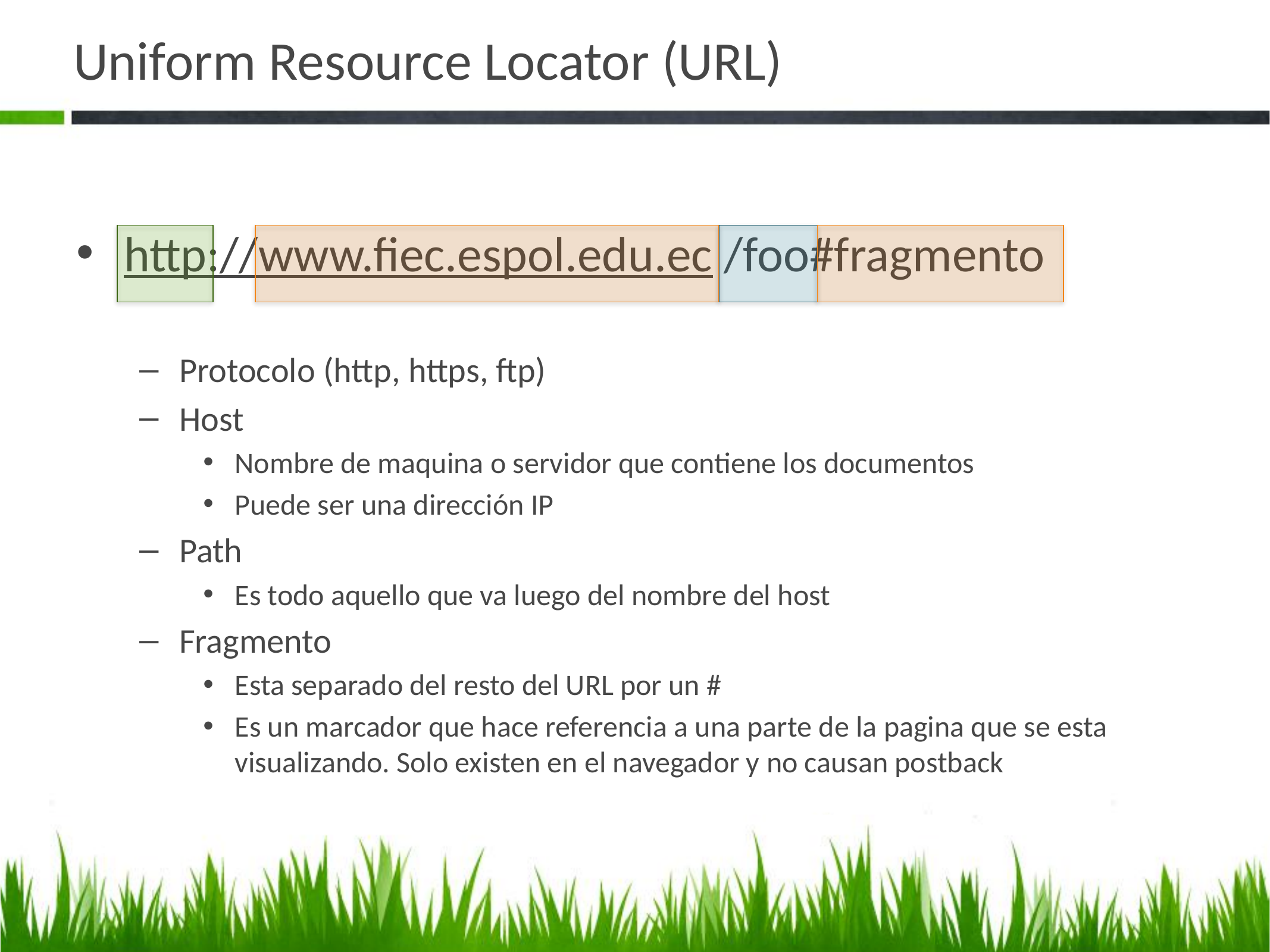

# Uniform Resource Locator (URL)

http://www.fiec.espol.edu.ec /foo#fragmento

Protocolo (http, https, ftp)
Host
Nombre de maquina o servidor que contiene los documentos
Puede ser una dirección IP
Path
Es todo aquello que va luego del nombre del host
Fragmento
Esta separado del resto del URL por un #
Es un marcador que hace referencia a una parte de la pagina que se esta visualizando. Solo existen en el navegador y no causan postback